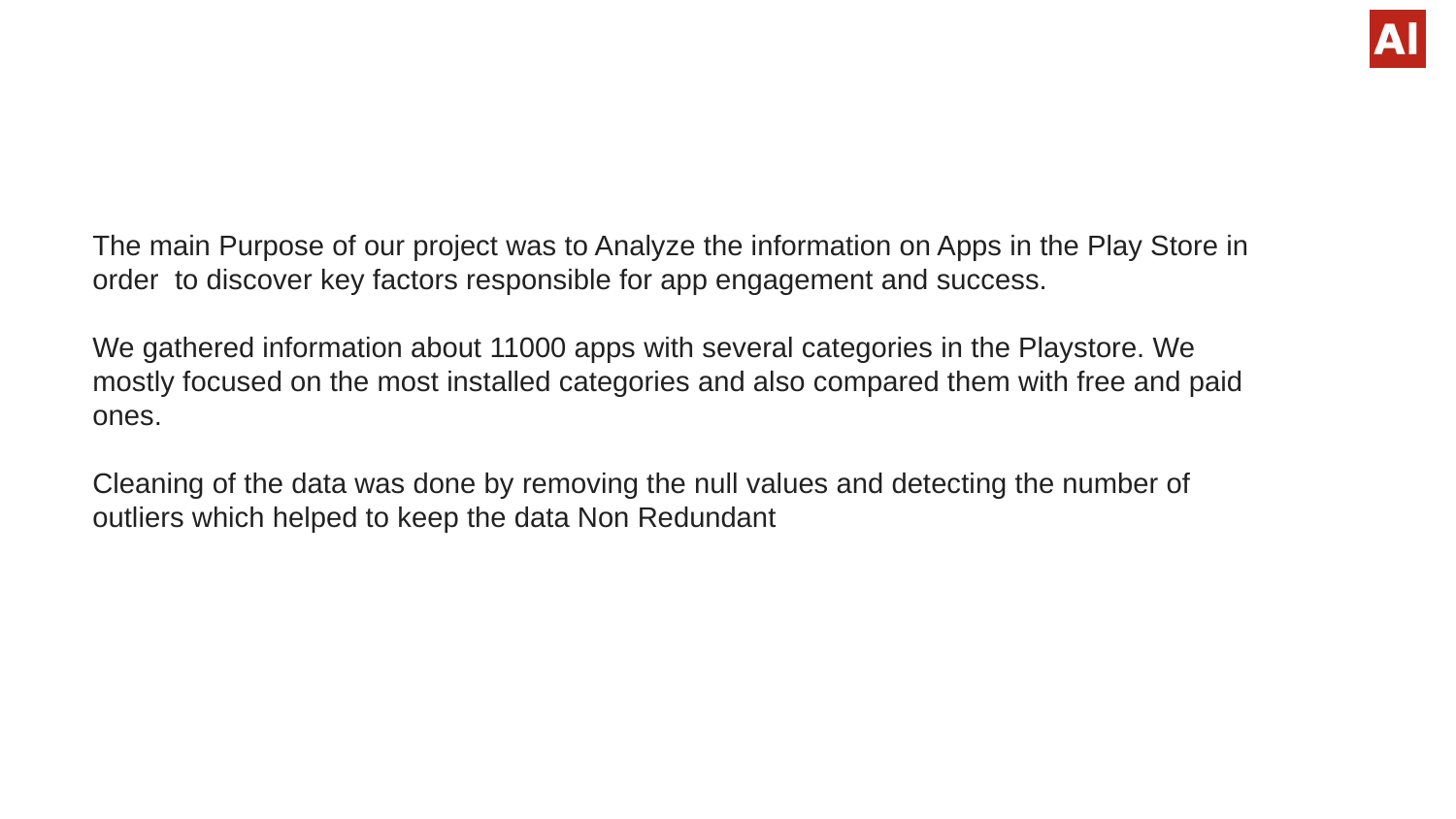

# The main Purpose of our project was to Analyze the information on Apps in the Play Store in order  to discover key factors responsible for app engagement and success. We gathered information about 11000 apps with several categories in the Playstore. We mostly focused on the most installed categories and also compared them with free and paid ones. Cleaning of the data was done by removing the null values and detecting the number of outliers which helped to keep the data Non Redundant